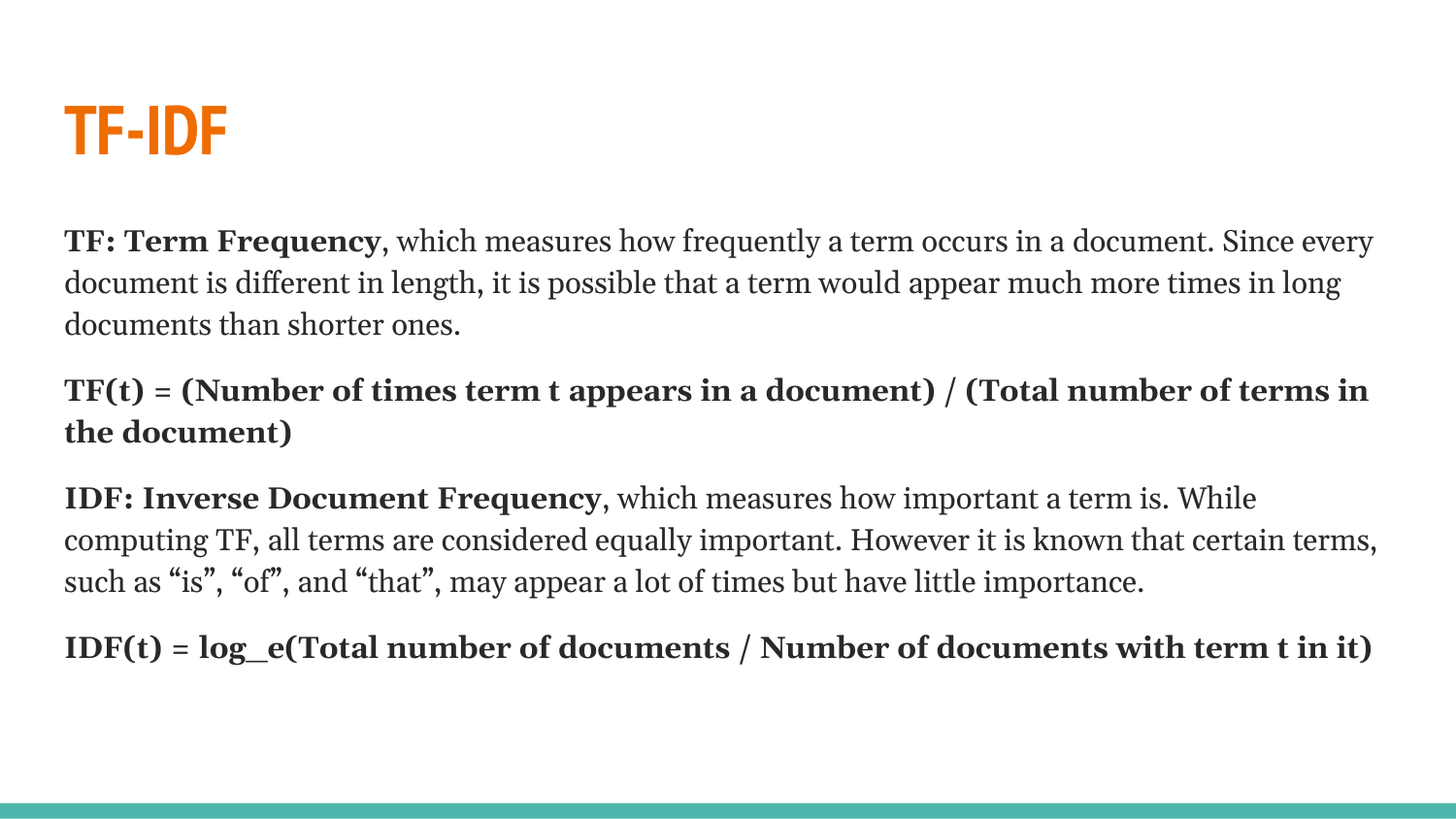

# TF-IDF
TF: Term Frequency, which measures how frequently a term occurs in a document. Since every document is different in length, it is possible that a term would appear much more times in long documents than shorter ones.
TF(t) = (Number of times term t appears in a document) / (Total number of terms in the document)
IDF: Inverse Document Frequency, which measures how important a term is. While computing TF, all terms are considered equally important. However it is known that certain terms, such as “is”, “of”, and “that”, may appear a lot of times but have little importance.
IDF(t) = log_e(Total number of documents / Number of documents with term t in it)